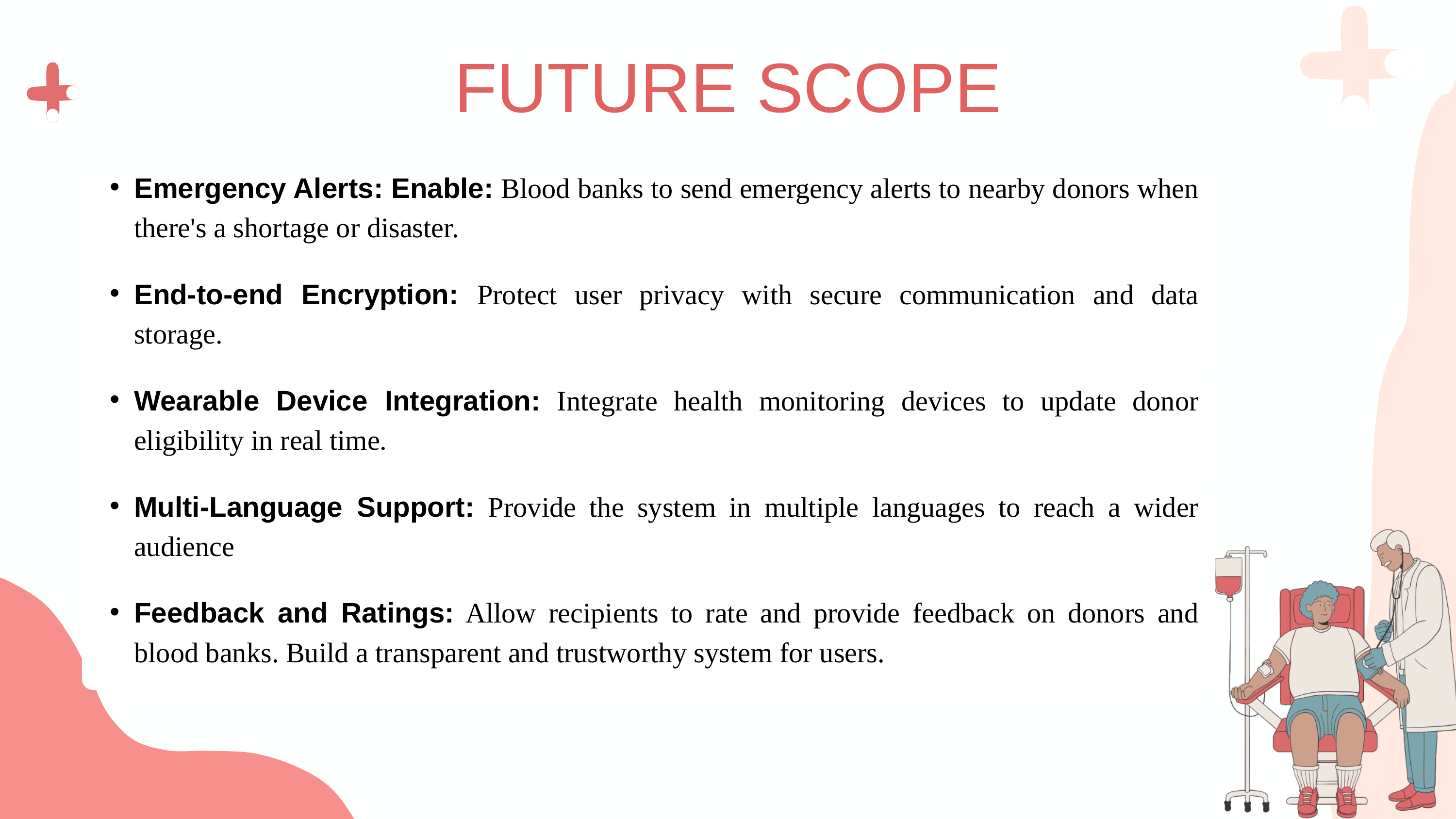

FUTURE SCOPE

Emergency Alerts: Enable: Blood banks to send emergency alerts to nearby donors when there's a shortage or disaster.

End-to-end Encryption: Protect user privacy with secure communication and data storage.

Wearable Device Integration: Integrate health monitoring devices to update donor eligibility in real time.

Multi-Language Support: Provide the system in multiple languages to reach a wider audience

Feedback and Ratings: Allow recipients to rate and provide feedback on donors and blood banks. Build a transparent and trustworthy system for users.